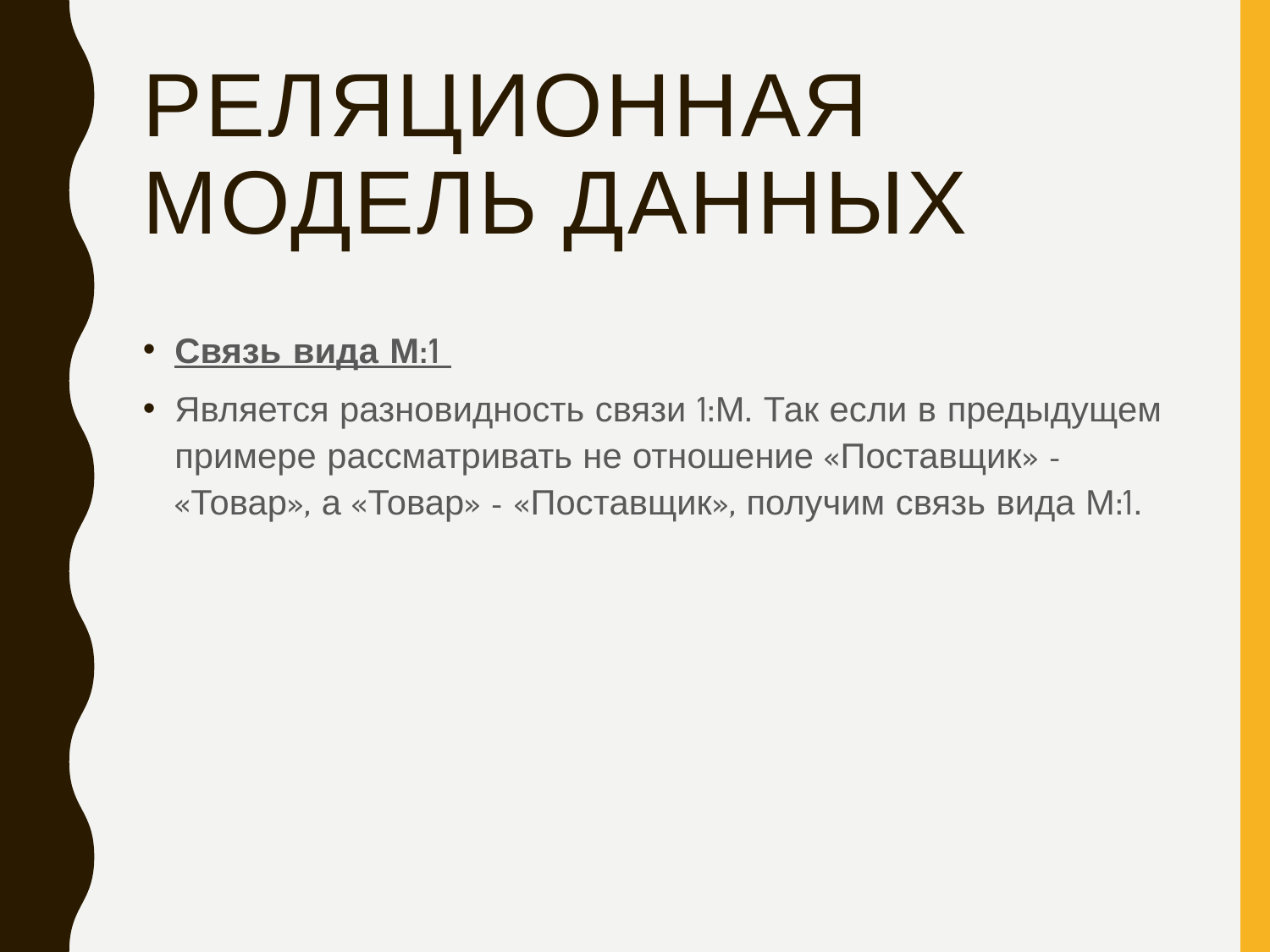

# Реляционная модель данных
Связь вида М:1
Является разновидность связи 1:М. Так если в предыдущем примере рассматривать не отношение «Поставщик» - «Товар», а «Товар» - «Поставщик», получим связь вида М:1.